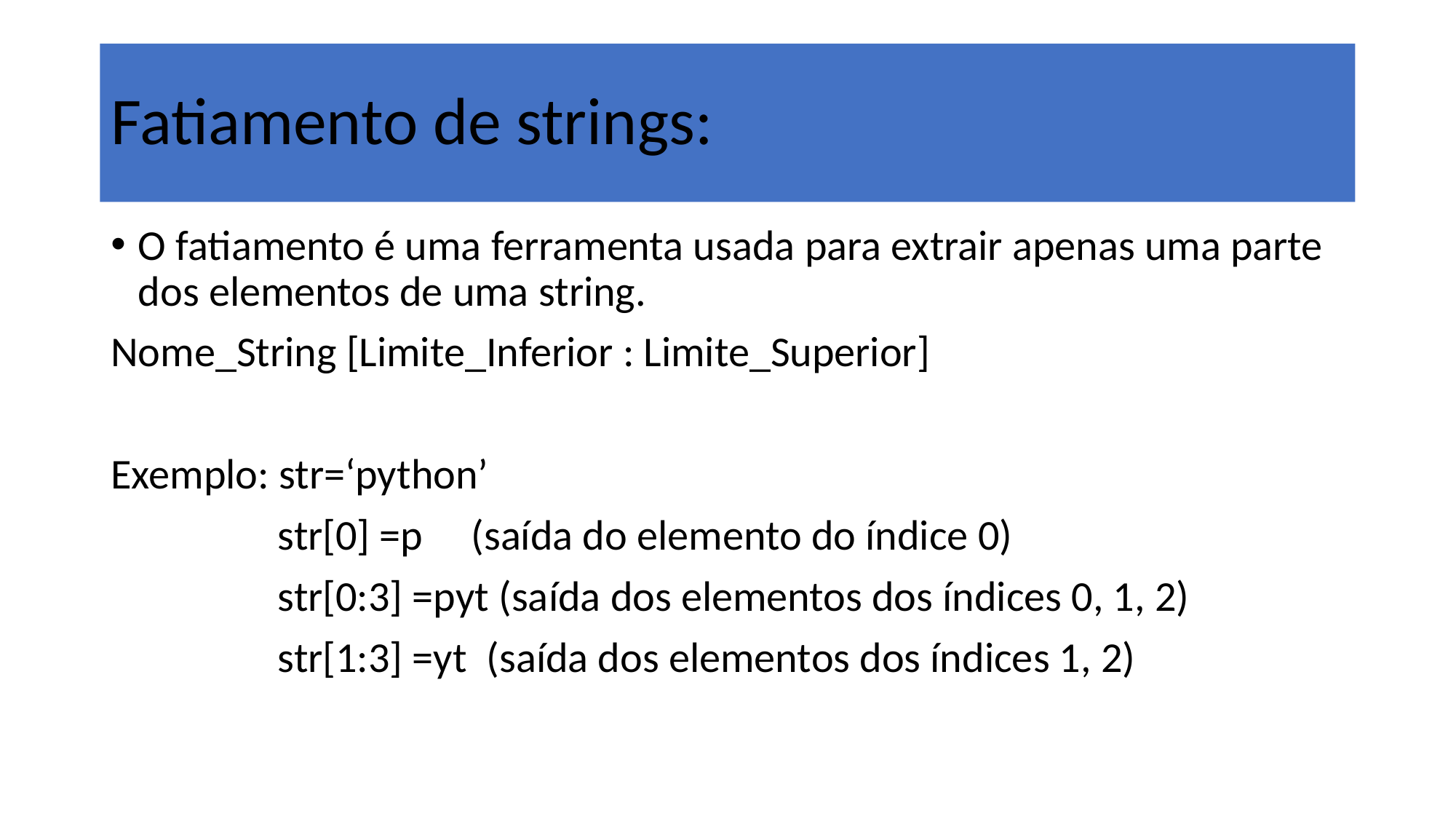

# Fatiamento de strings:
O fatiamento é uma ferramenta usada para extrair apenas uma parte dos elementos de uma string.
Nome_String [Limite_Inferior : Limite_Superior]

Exemplo: str=‘python’
	      str[0] =p     (saída do elemento do índice 0)
 	      str[0:3] =pyt (saída dos elementos dos índices 0, 1, 2)
	      str[1:3] =yt  (saída dos elementos dos índices 1, 2)